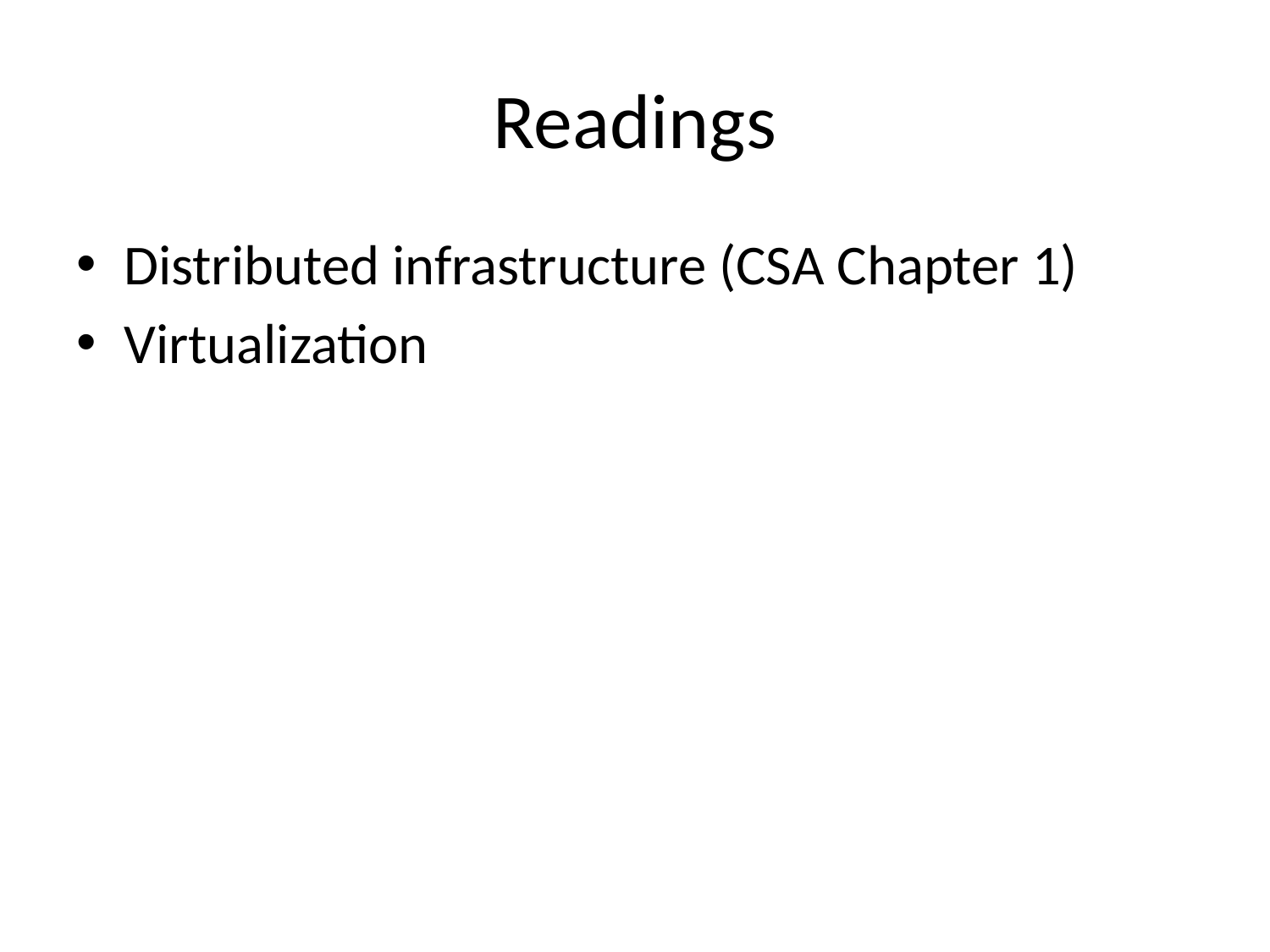

# Readings
Distributed infrastructure (CSA Chapter 1)
Virtualization